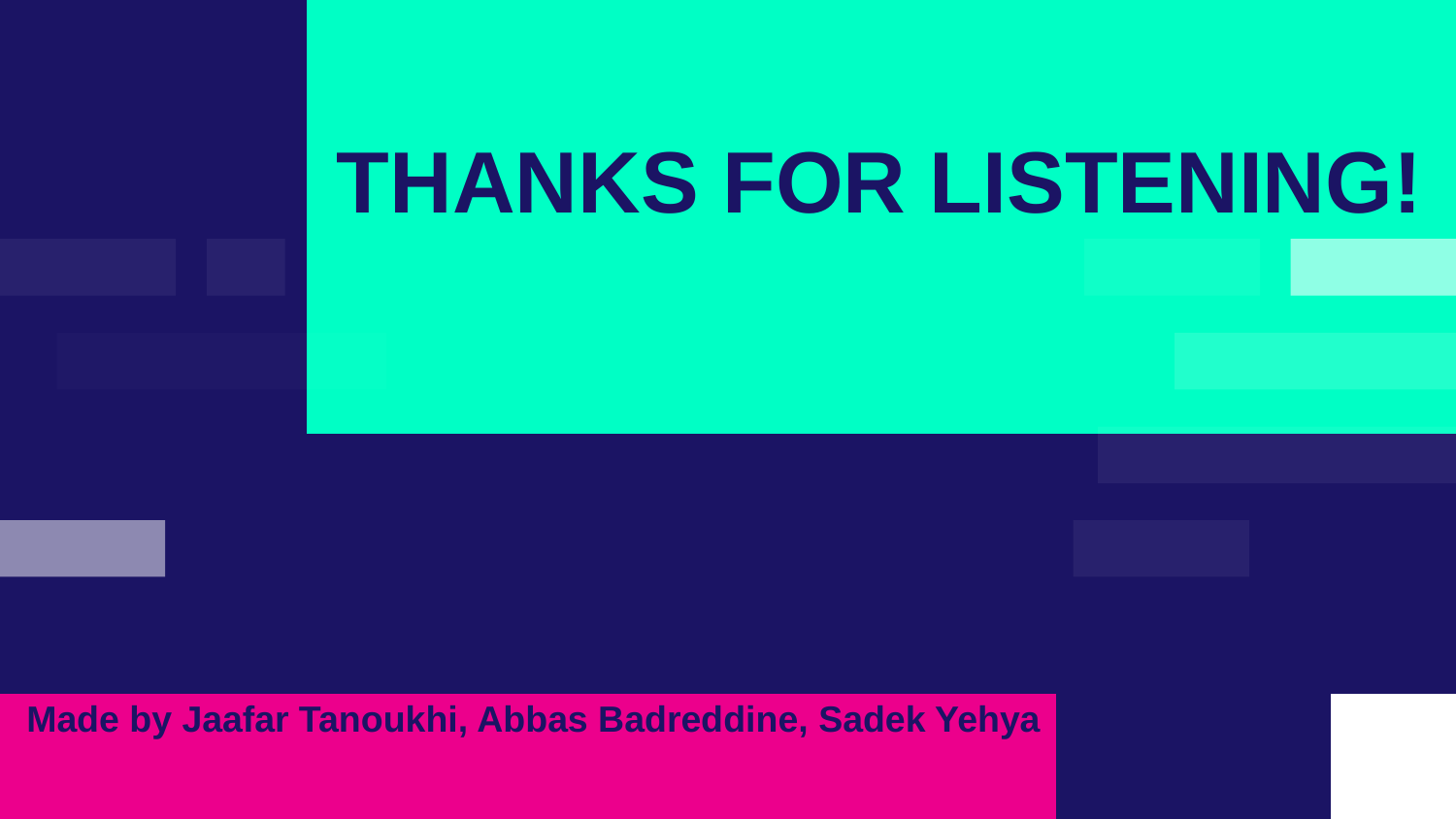

# THANKS FOR LISTENING!

Made by Jaafar Tanoukhi, Abbas Badreddine, Sadek Yehya